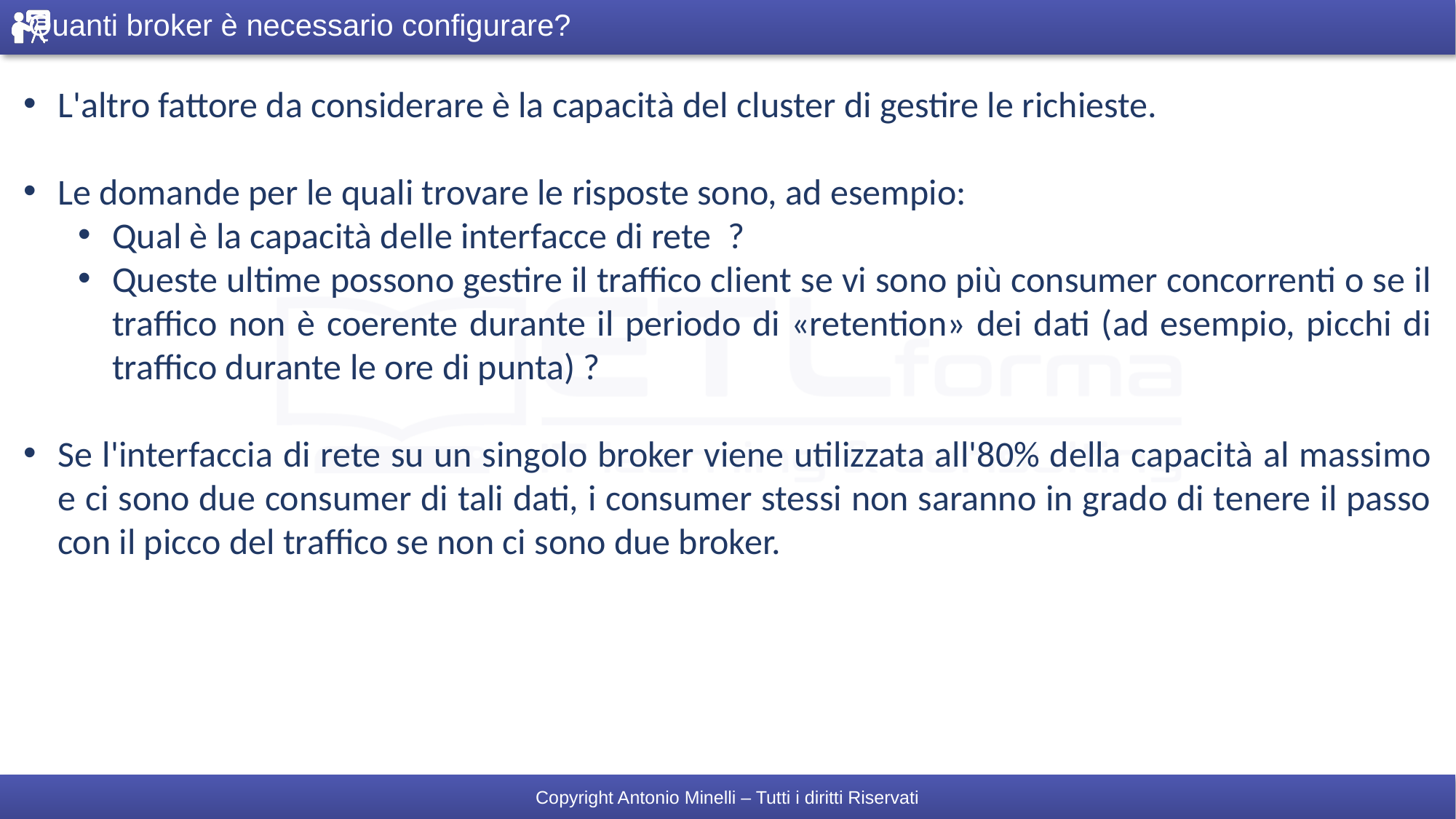

# Quanti broker è necessario configurare?
L'altro fattore da considerare è la capacità del cluster di gestire le richieste.

Le domande per le quali trovare le risposte sono, ad esempio:
Qual è la capacità delle interfacce di rete  ?
Queste ultime possono gestire il traffico client se vi sono più consumer concorrenti o se il traffico non è coerente durante il periodo di «retention» dei dati (ad esempio, picchi di traffico durante le ore di punta) ?

Se l'interfaccia di rete su un singolo broker viene utilizzata all'80% della capacità al massimo e ci sono due consumer di tali dati, i consumer stessi non saranno in grado di tenere il passo con il picco del traffico se non ci sono due broker.